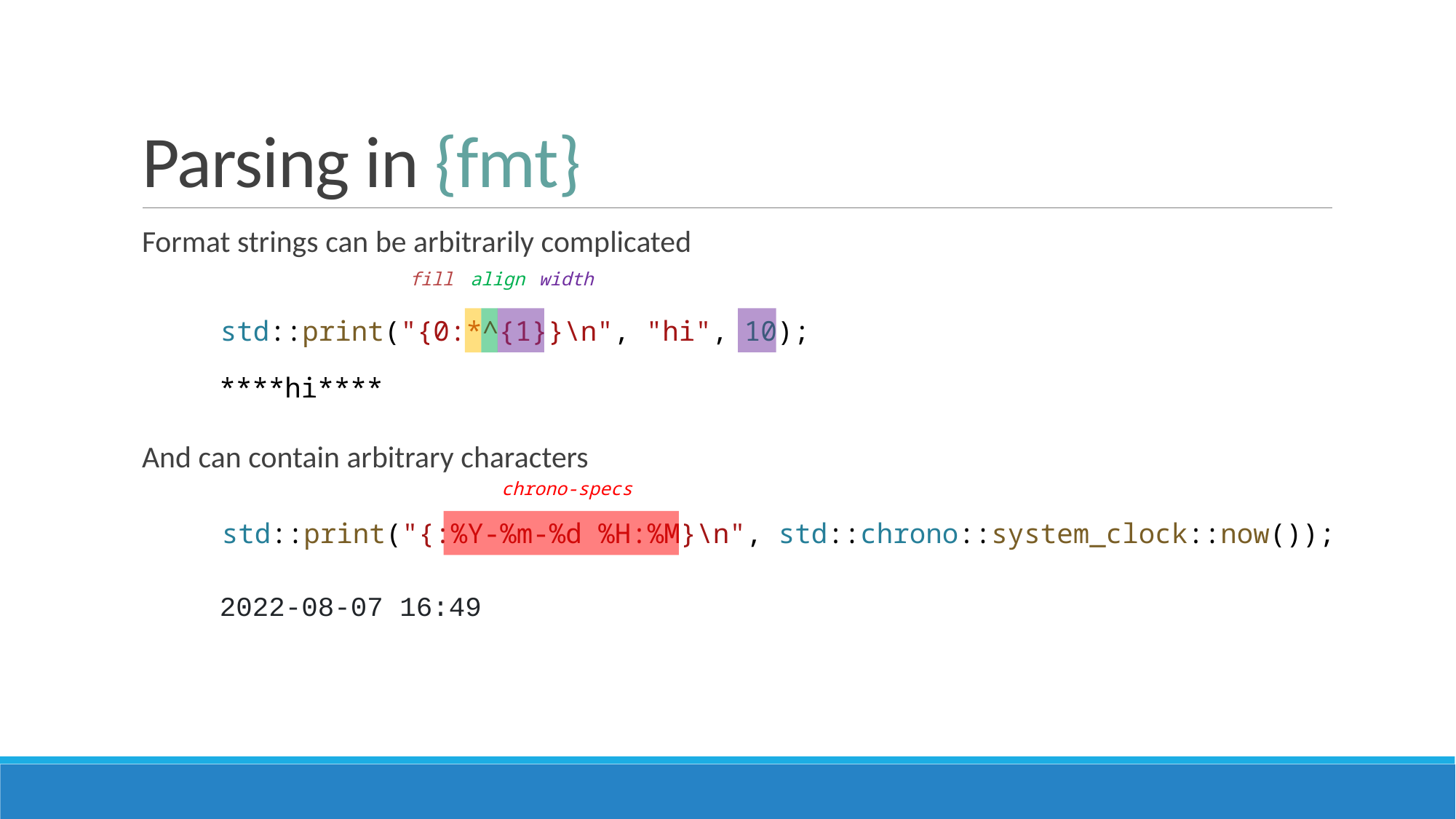

# Parsing in {fmt}
Format strings can be arbitrarily complicated

And can contain arbitrary characters

fill
align
width

std::print("{0:*^{1}}\n", "hi", 10);

****hi****
chrono-specs

std::print("{:%Y-%m-%d %H:%M}\n", std::chrono::system_clock::now());
2022-08-07 16:49